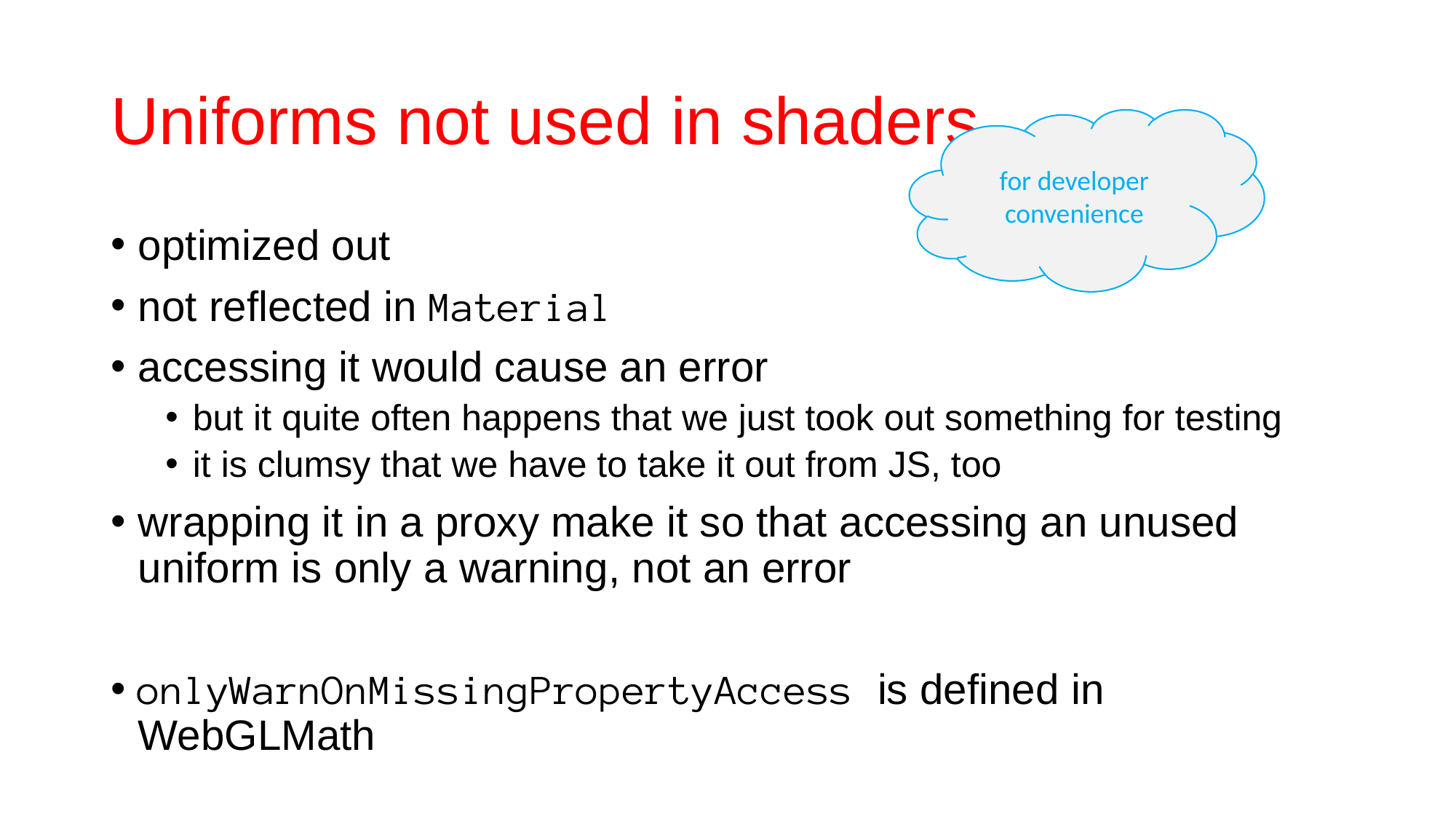

# Uniforms not used in shaders
for developer convenience
optimized out
not reflected in Material
accessing it would cause an error
but it quite often happens that we just took out something for testing
it is clumsy that we have to take it out from JS, too
wrapping it in a proxy make it so that accessing an unused uniform is only a warning, not an error

onlyWarnOnMissingPropertyAccess is defined in WebGLMath